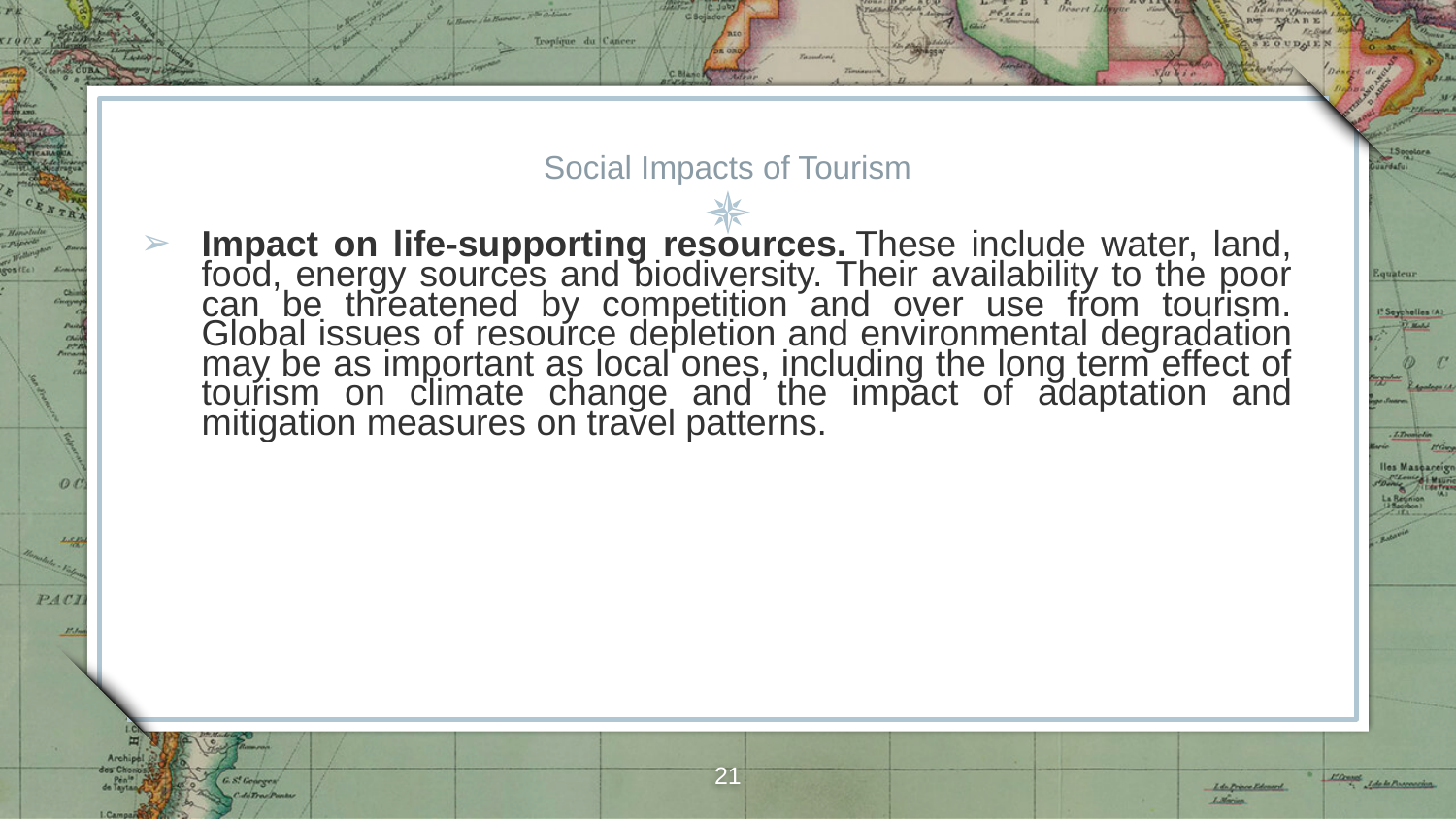

# Social Impacts of Tourism
Impact on life-supporting resources. These include water, land, food, energy sources and biodiversity. Their availability to the poor can be threatened by competition and over use from tourism. Global issues of resource depletion and environmental degradation may be as important as local ones, including the long term effect of tourism on climate change and the impact of adaptation and mitigation measures on travel patterns.

21